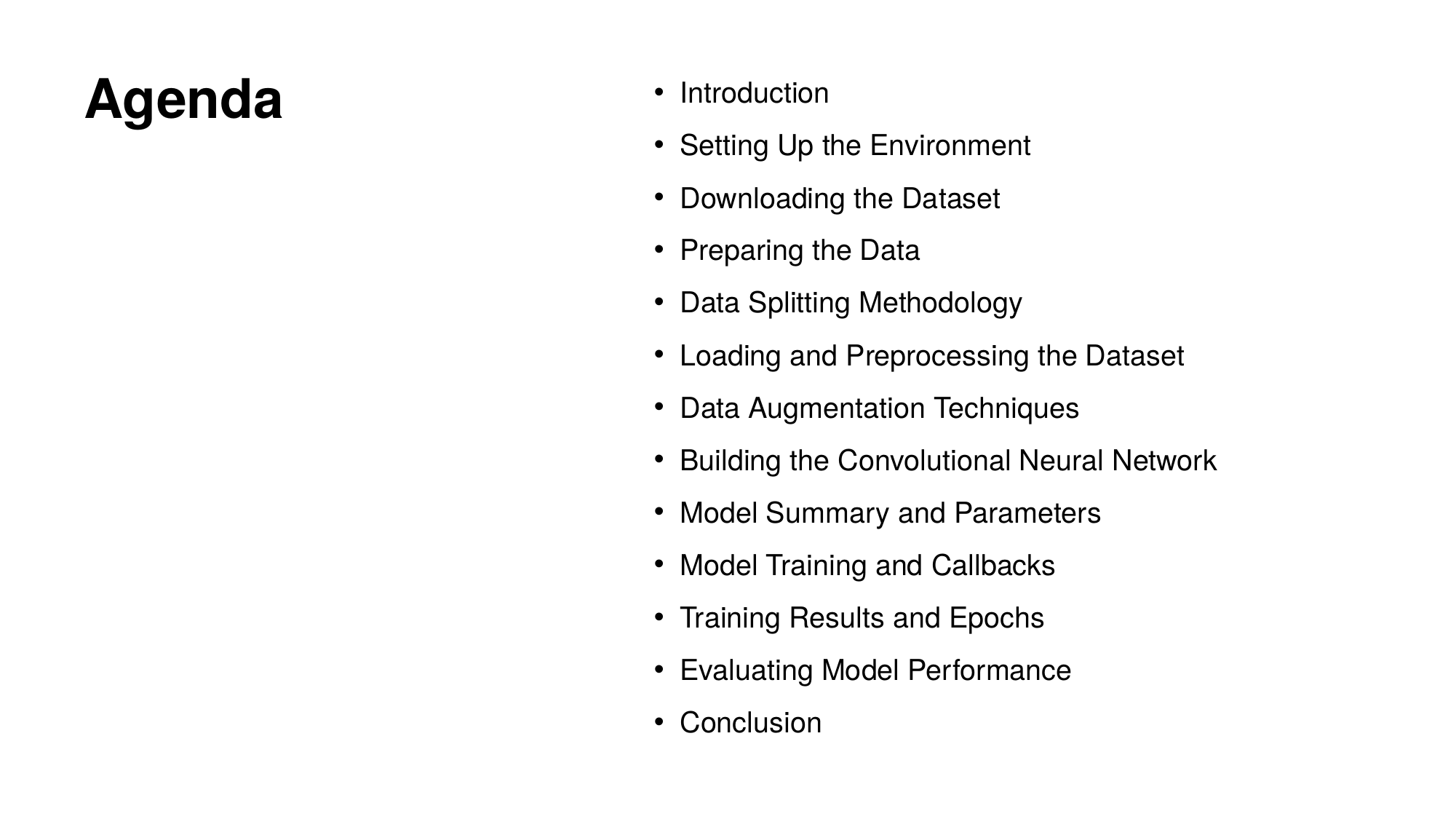

# Agenda
Introduction
Setting Up the Environment
Downloading the Dataset
Preparing the Data
Data Splitting Methodology
Loading and Preprocessing the Dataset
Data Augmentation Techniques
Building the Convolutional Neural Network
Model Summary and Parameters
Model Training and Callbacks
Training Results and Epochs
Evaluating Model Performance
Conclusion